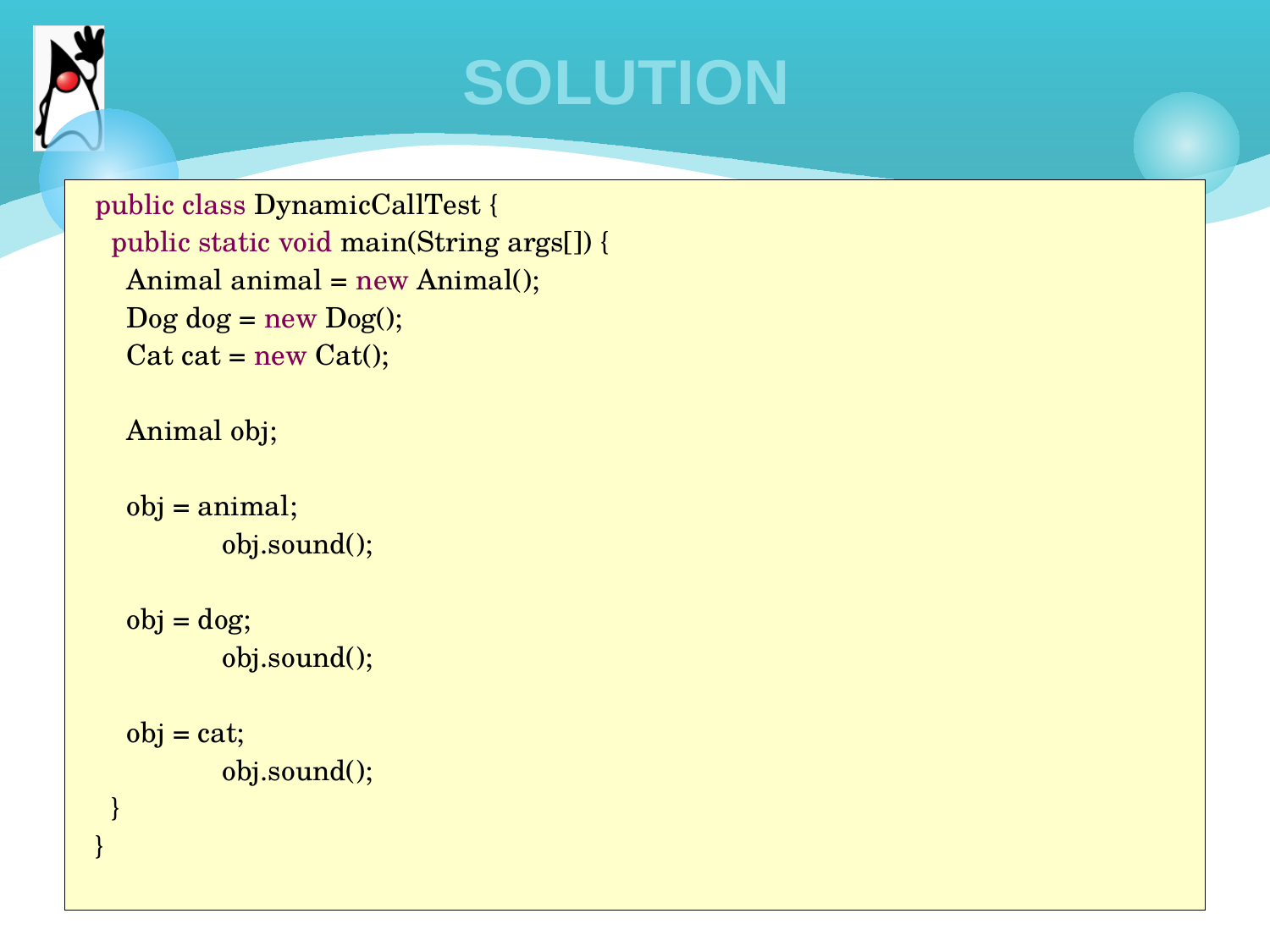

# SOLUTION
public class DynamicCallTest {
  public static void main(String args[]) {
    Animal animal = new Animal();
    Dog dog = new Dog();
    Cat cat = new Cat();

    Animal obj;

    obj = animal;
	obj.sound();

    obj = dog;
	obj.sound();

    obj = cat;
	obj.sound();
  }
}